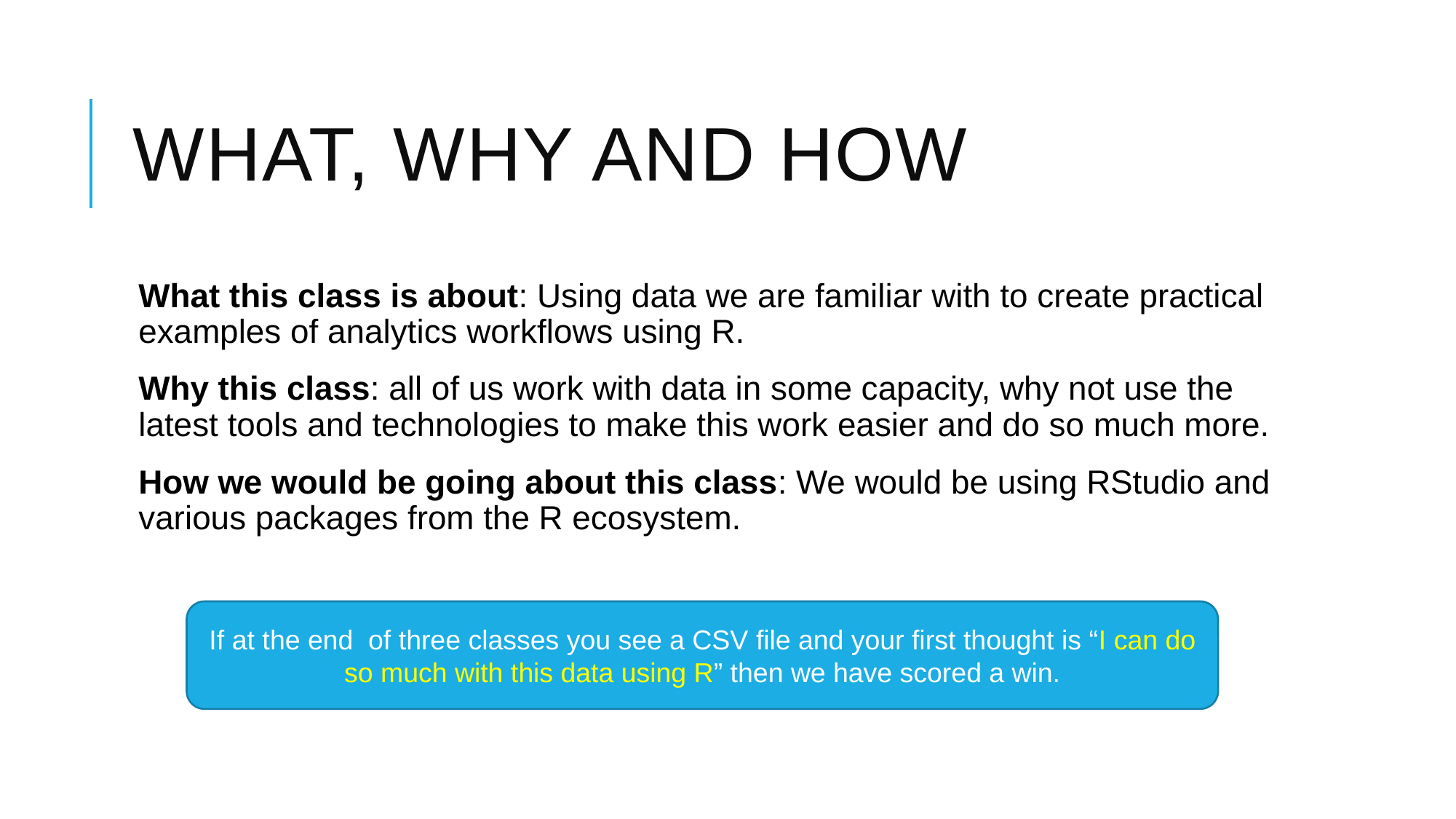

# What, why and how
What this class is about: Using data we are familiar with to create practical examples of analytics workflows using R.
Why this class: all of us work with data in some capacity, why not use the latest tools and technologies to make this work easier and do so much more.
How we would be going about this class: We would be using RStudio and various packages from the R ecosystem.

If at the end  of three classes you see a CSV file and your first thought is “I can do so much with this data using R” then we have scored a win.